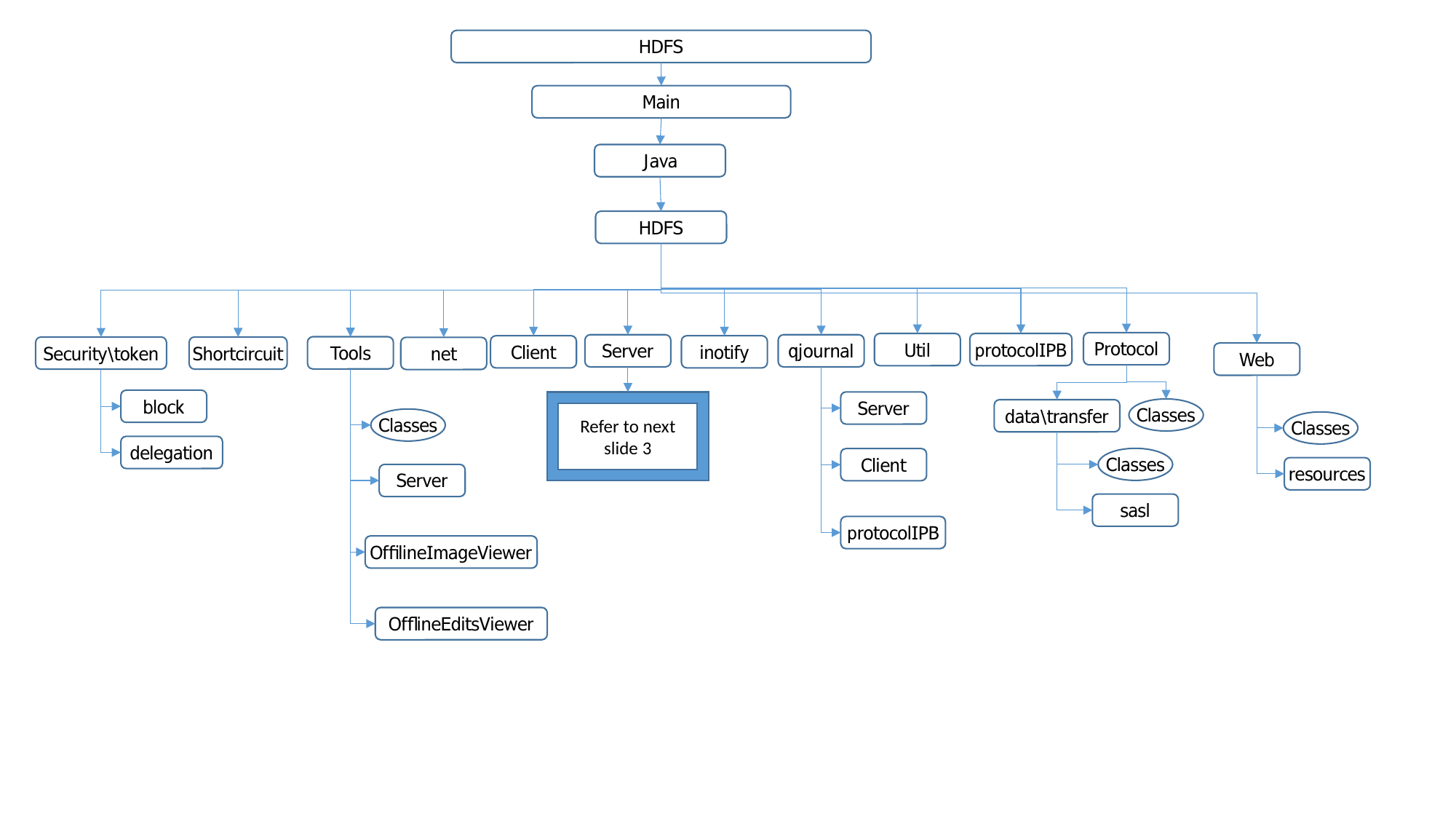

HDFS
Main
Java
HDFS
Protocol
protocolIPB
Util
qjournal
Server
Client
inotify
Tools
Shortcircuit
Security\token
net
Web
block
Server
Refer to next slide 3
Classes
data\transfer
Classes
Classes
delegation
Classes
Client
resources
Server
sasl
protocolIPB
OffilineImageViewer
OfflineEditsViewer